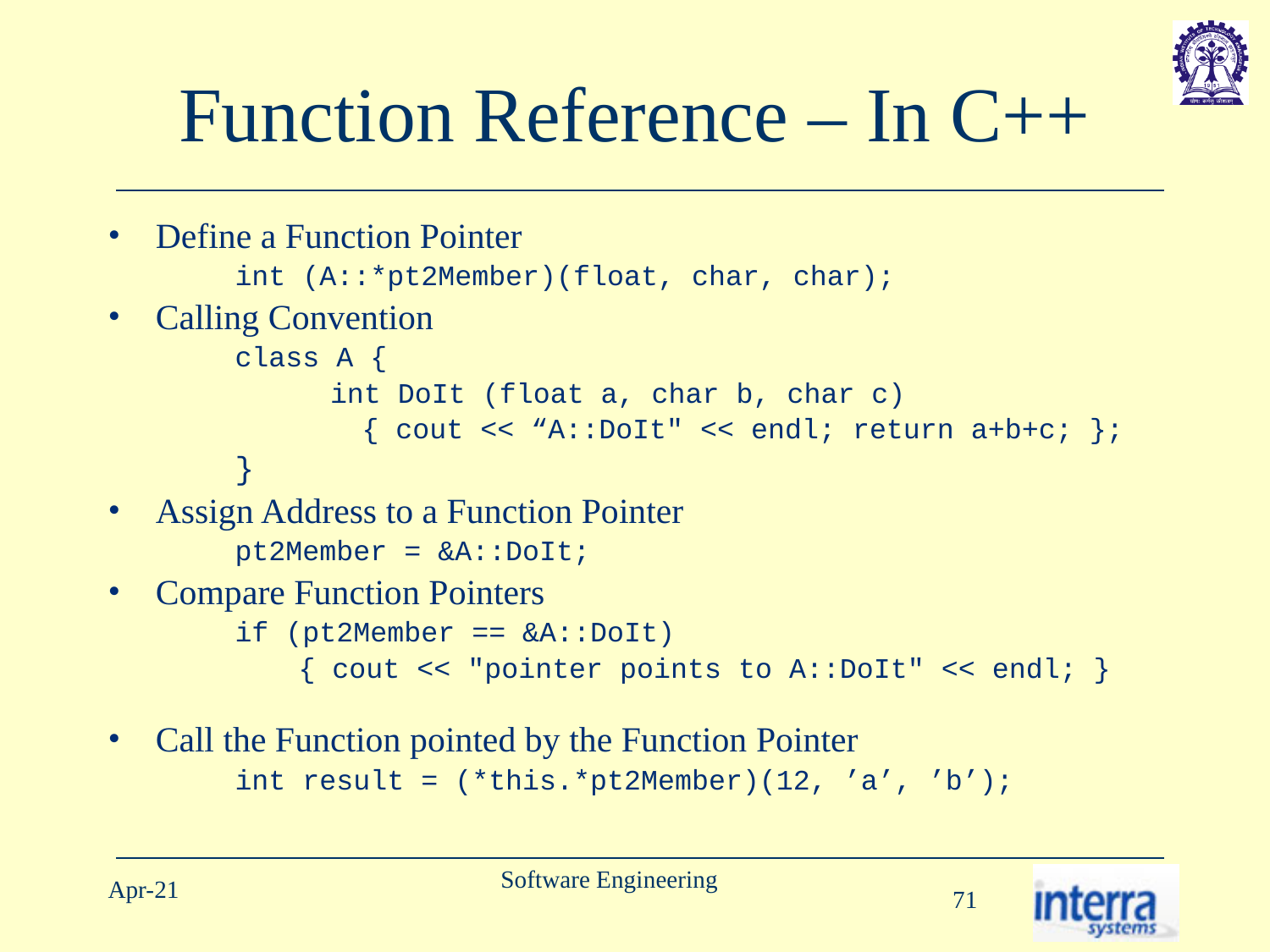

# Function Reference – In C++
Define a Function Pointer
int (A::*pt2Member)(float, char, char);
Calling Convention
class A {
	int DoIt (float a, char b, char c)
{ cout << “A::DoIt" << endl; return a+b+c; };
}
Assign Address to a Function Pointer
pt2Member = &A::DoIt;
Compare Function Pointers
if (pt2Member == &A::DoIt)
{ cout << "pointer points to A::DoIt" << endl; }
Call the Function pointed by the Function Pointer
int result = (*this.*pt2Member)(12, ’a’, ’b’);
Software Engineering
Apr-21